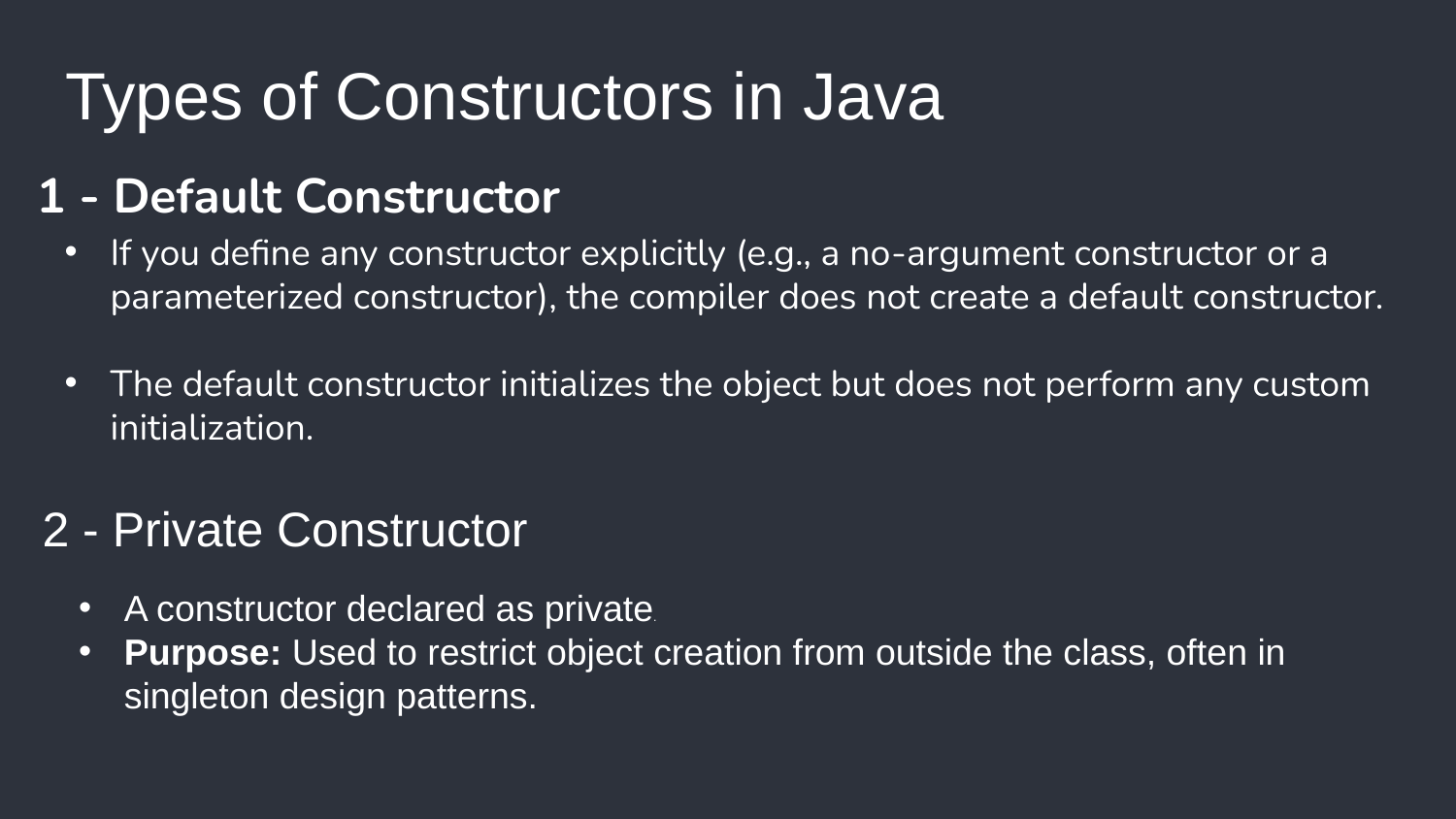

# Types of Constructors in Java

1 - Default Constructor

If you define any constructor explicitly (e.g., a no-argument constructor or a parameterized constructor), the compiler does not create a default constructor.

The default constructor initializes the object but does not perform any custom initialization.

2 - Private Constructor

A constructor declared as private.
Purpose: Used to restrict object creation from outside the class, often in singleton design patterns.